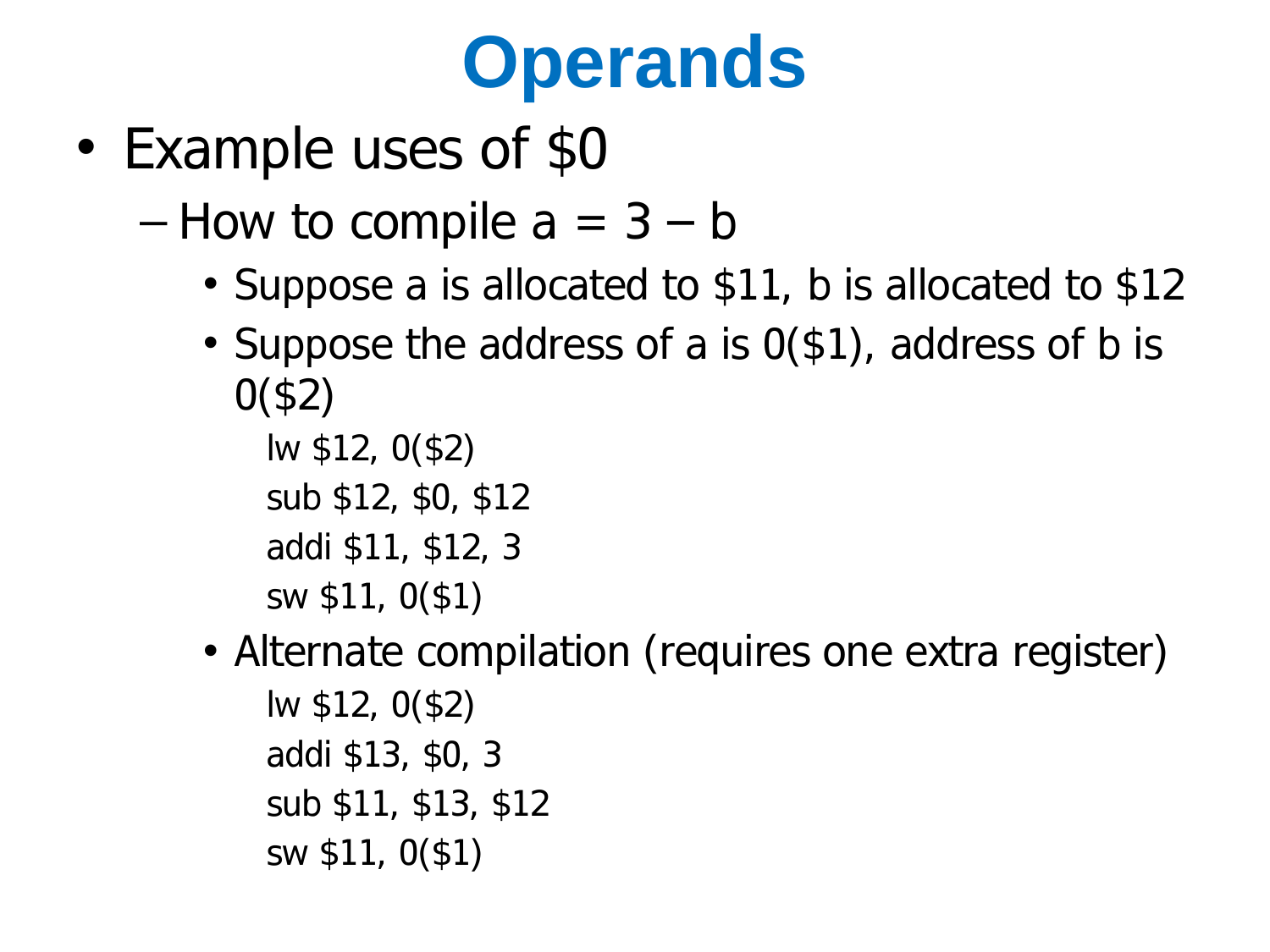

# Operands
Example uses of $0
How to compile a = 3 – b
Suppose a is allocated to $11, b is allocated to $12
Suppose the address of a is 0($1), address of b is 0($2)
lw $12, 0($2)
sub $12, $0, $12
addi $11, $12, 3
sw $11, 0($1)
Alternate compilation (requires one extra register)
lw $12, 0($2)
addi $13, $0, 3
sub $11, $13, $12
sw $11, 0($1)